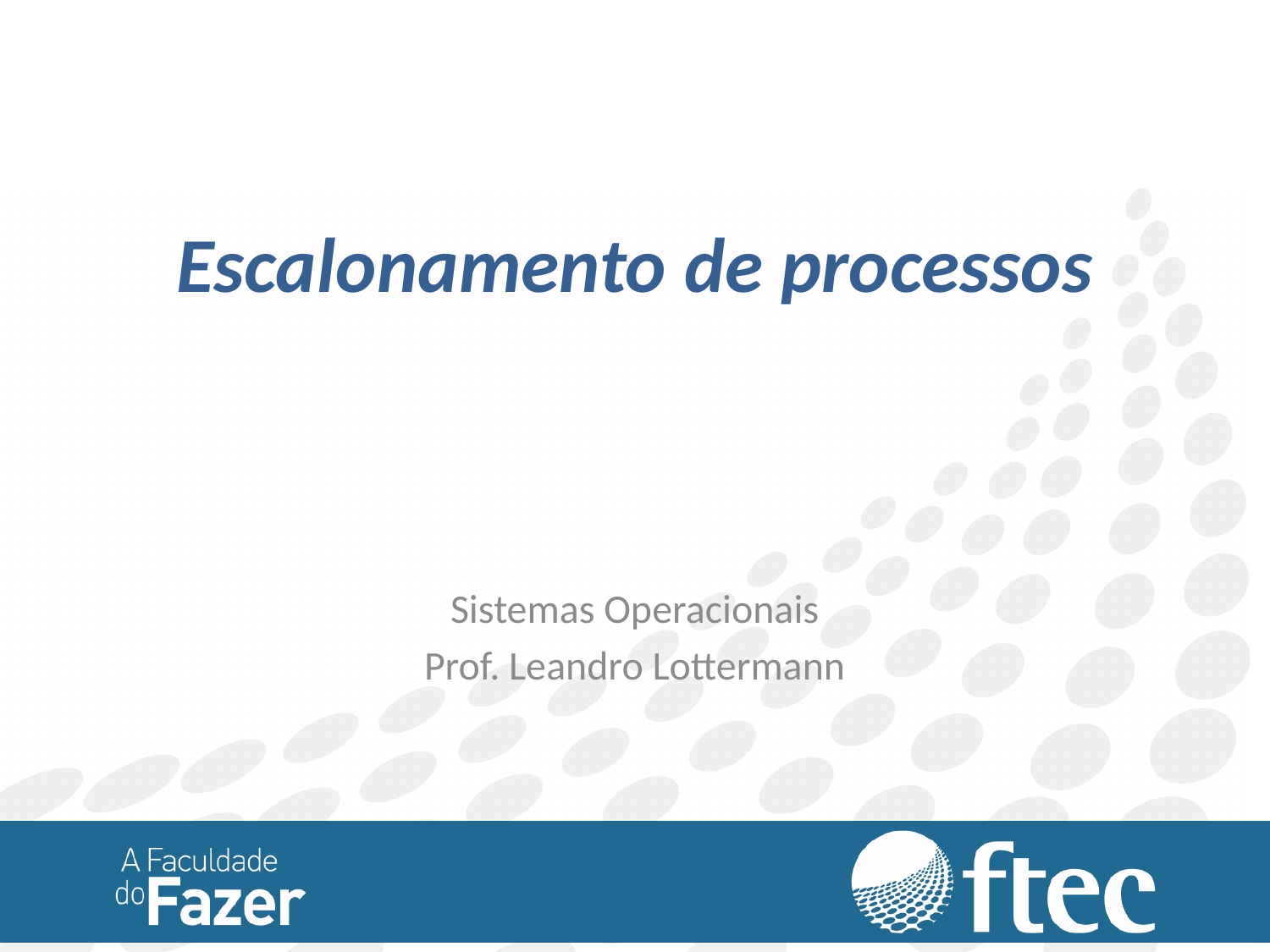

# Escalonamento de processos
Sistemas Operacionais
Prof. Leandro Lottermann